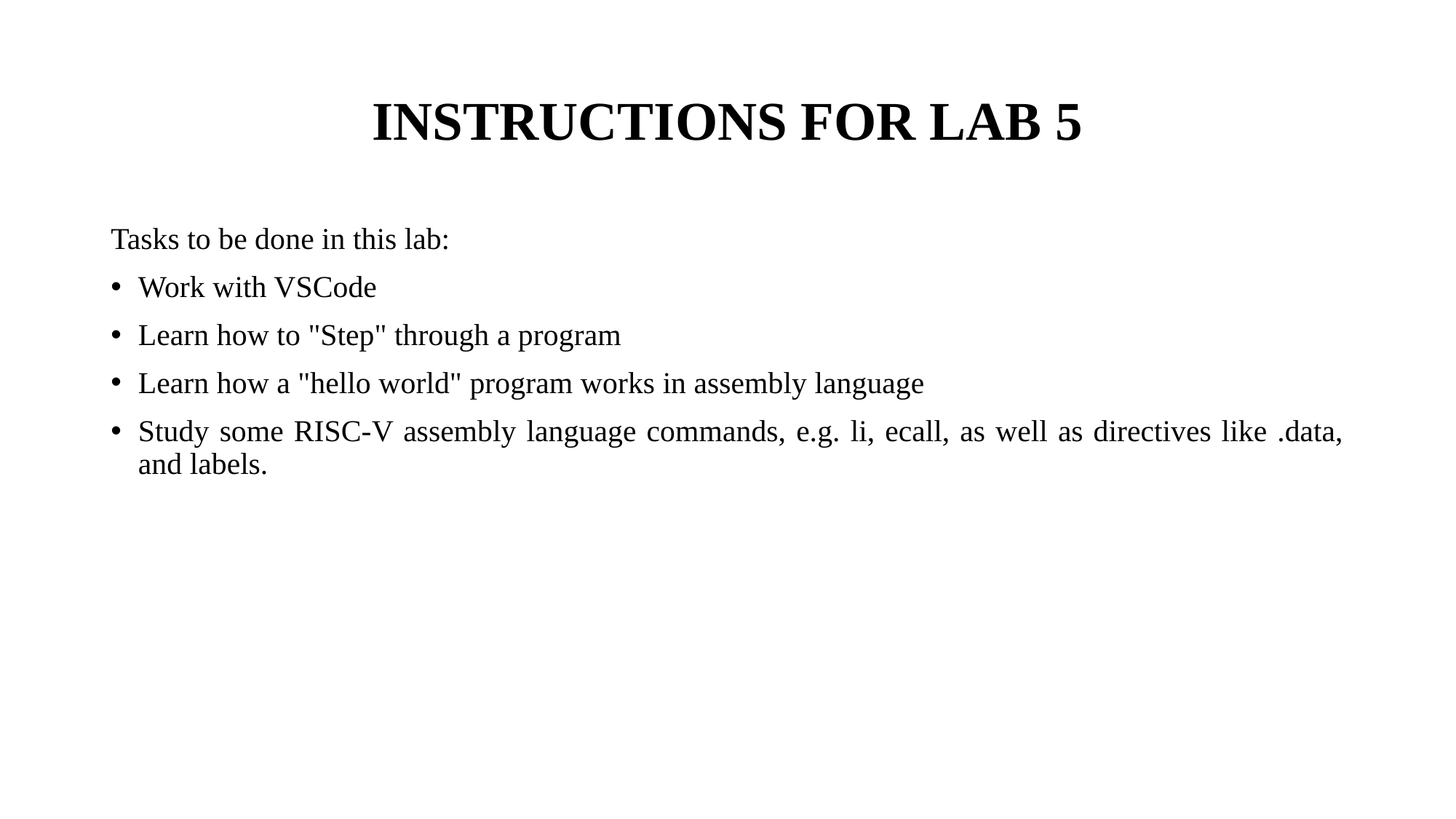

# INSTRUCTIONS FOR LAB 5
Tasks to be done in this lab:
Work with VSCode
Learn how to "Step" through a program
Learn how a "hello world" program works in assembly language
Study some RISC-V assembly language commands, e.g. li, ecall, as well as directives like .data, and labels.